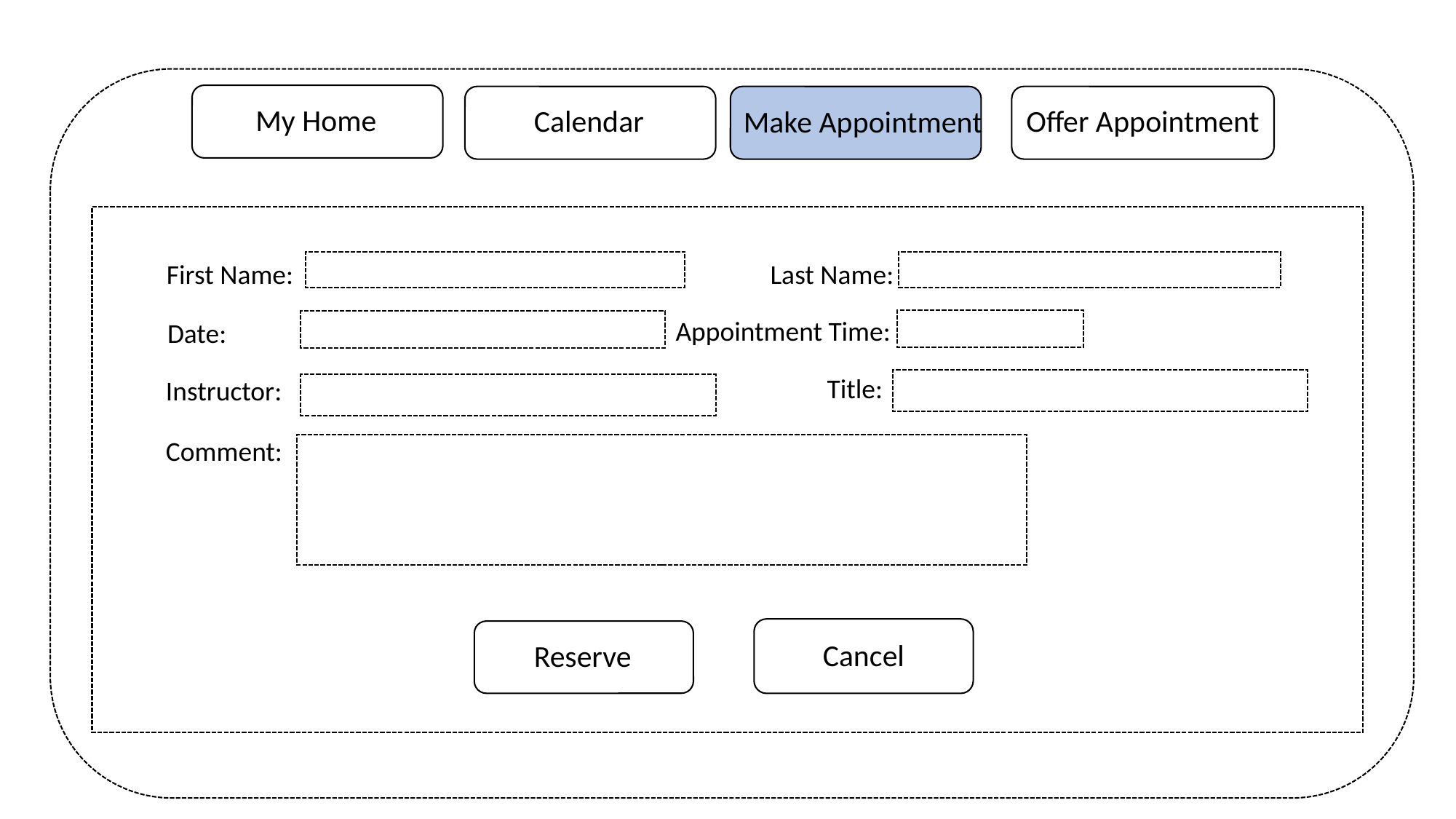

My Home

Calendar

Make Appointment

Offer Appointment

Last Name:

First Name:
Appointment Time:
Date:

Title:
Instructor:

Comment:

Cancel

Reserve